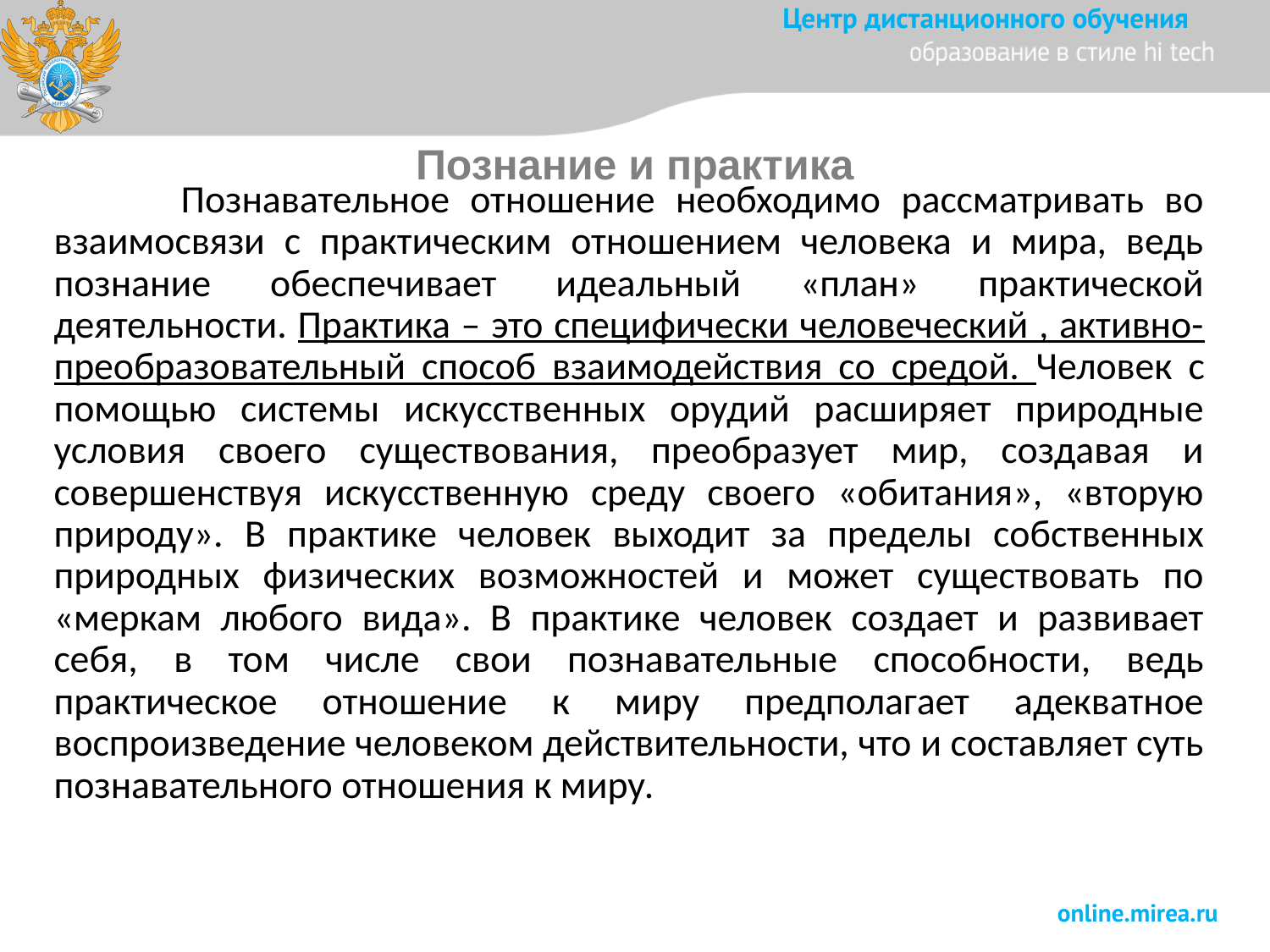

Познание и практика

# Познавательное отношение необходимо рассматривать во взаимосвязи с практическим отношением человека и мира, ведь познание обеспечивает идеальный «план» практической деятельности. Практика – это специфически человеческий , активно-преобразовательный способ взаимодействия со средой. Человек с помощью системы искусственных орудий расширяет природные условия своего существования, преобразует мир, создавая и совершенствуя искусственную среду своего «обитания», «вторую природу». В практике человек выходит за пределы собственных природных физических возможностей и может существовать по «меркам любого вида». В практике человек создает и развивает себя, в том числе свои познавательные способности, ведь практическое отношение к миру предполагает адекватное воспроизведение человеком действительности, что и составляет суть познавательного отношения к миру.